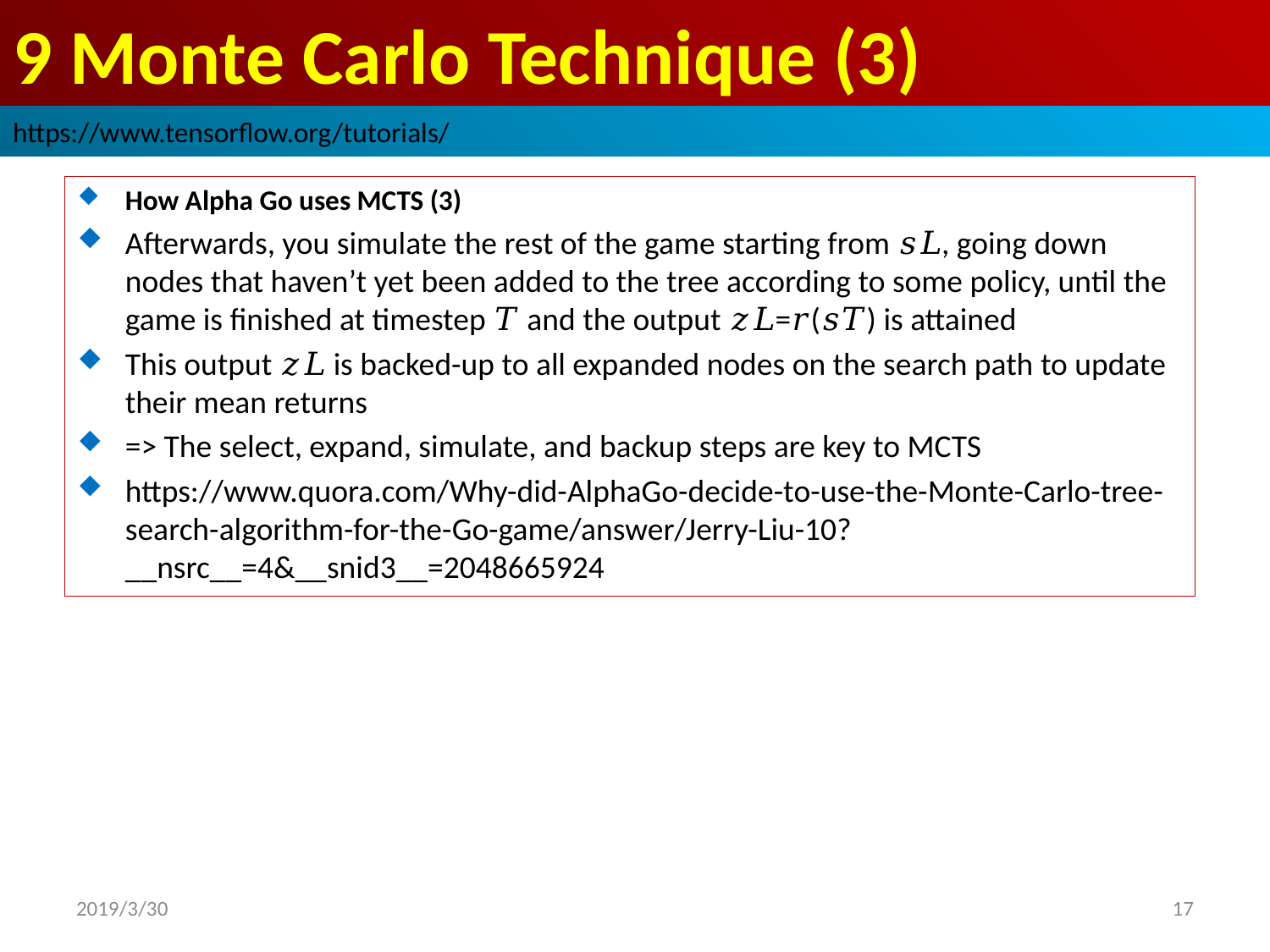

# 9 Monte Carlo Technique (3)
https://www.tensorflow.org/tutorials/
How Alpha Go uses MCTS (3)
Afterwards, you simulate the rest of the game starting from 𝑠𝐿, going down nodes that haven’t yet been added to the tree according to some policy, until the game is finished at timestep 𝑇 and the output 𝑧𝐿=𝑟(𝑠𝑇) is attained
This output 𝑧𝐿 is backed-up to all expanded nodes on the search path to update their mean returns
=> The select, expand, simulate, and backup steps are key to MCTS
https://www.quora.com/Why-did-AlphaGo-decide-to-use-the-Monte-Carlo-tree-search-algorithm-for-the-Go-game/answer/Jerry-Liu-10?__nsrc__=4&__snid3__=2048665924

2019/3/30
17